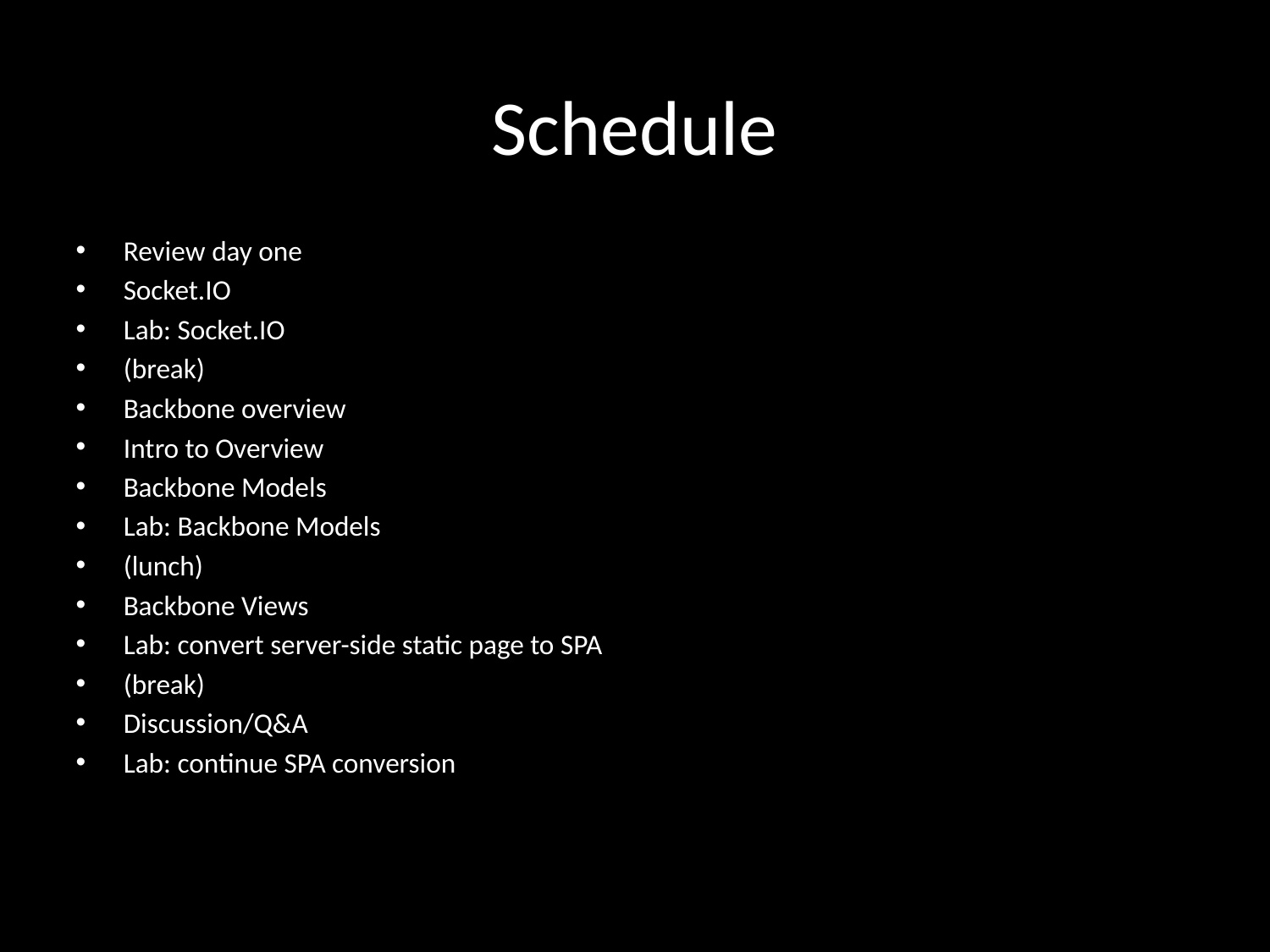

# Schedule
Review day one
Socket.IO
Lab: Socket.IO
(break)
Backbone overview
Intro to Overview
Backbone Models
Lab: Backbone Models
(lunch)
Backbone Views
Lab: convert server-side static page to SPA
(break)
Discussion/Q&A
Lab: continue SPA conversion